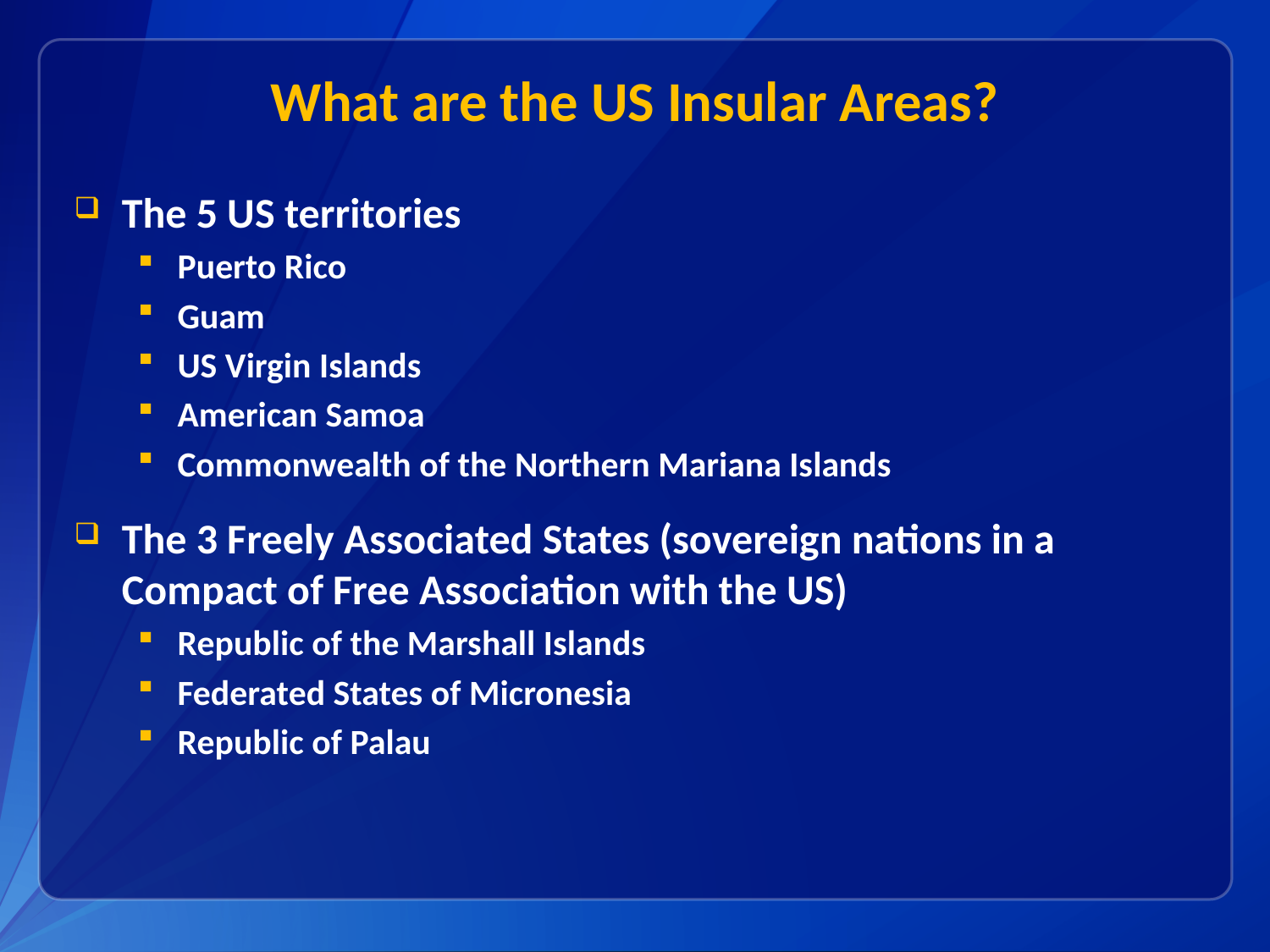

# What are the US Insular Areas?
The 5 US territories
Puerto Rico
Guam
US Virgin Islands
American Samoa
Commonwealth of the Northern Mariana Islands

The 3 Freely Associated States (sovereign nations in a Compact of Free Association with the US)
Republic of the Marshall Islands
Federated States of Micronesia
Republic of Palau